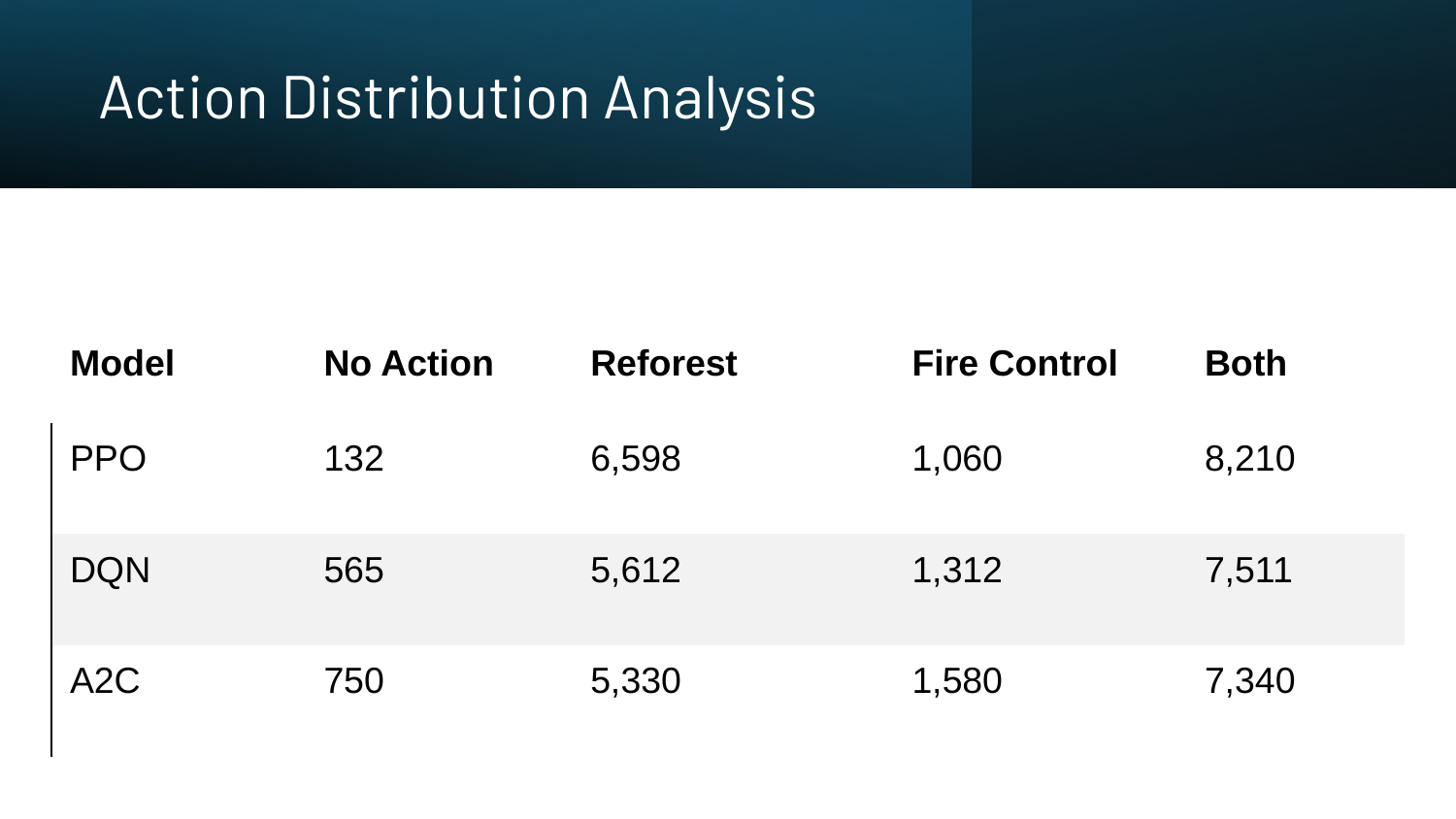

# Action Distribution Analysis
| Model | No Action | Reforest | Fire Control | Both |
| --- | --- | --- | --- | --- |
| PPO | 132 | 6,598 | 1,060 | 8,210 |
| DQN | 565 | 5,612 | 1,312 | 7,511 |
| A2C | 750 | 5,330 | 1,580 | 7,340 |